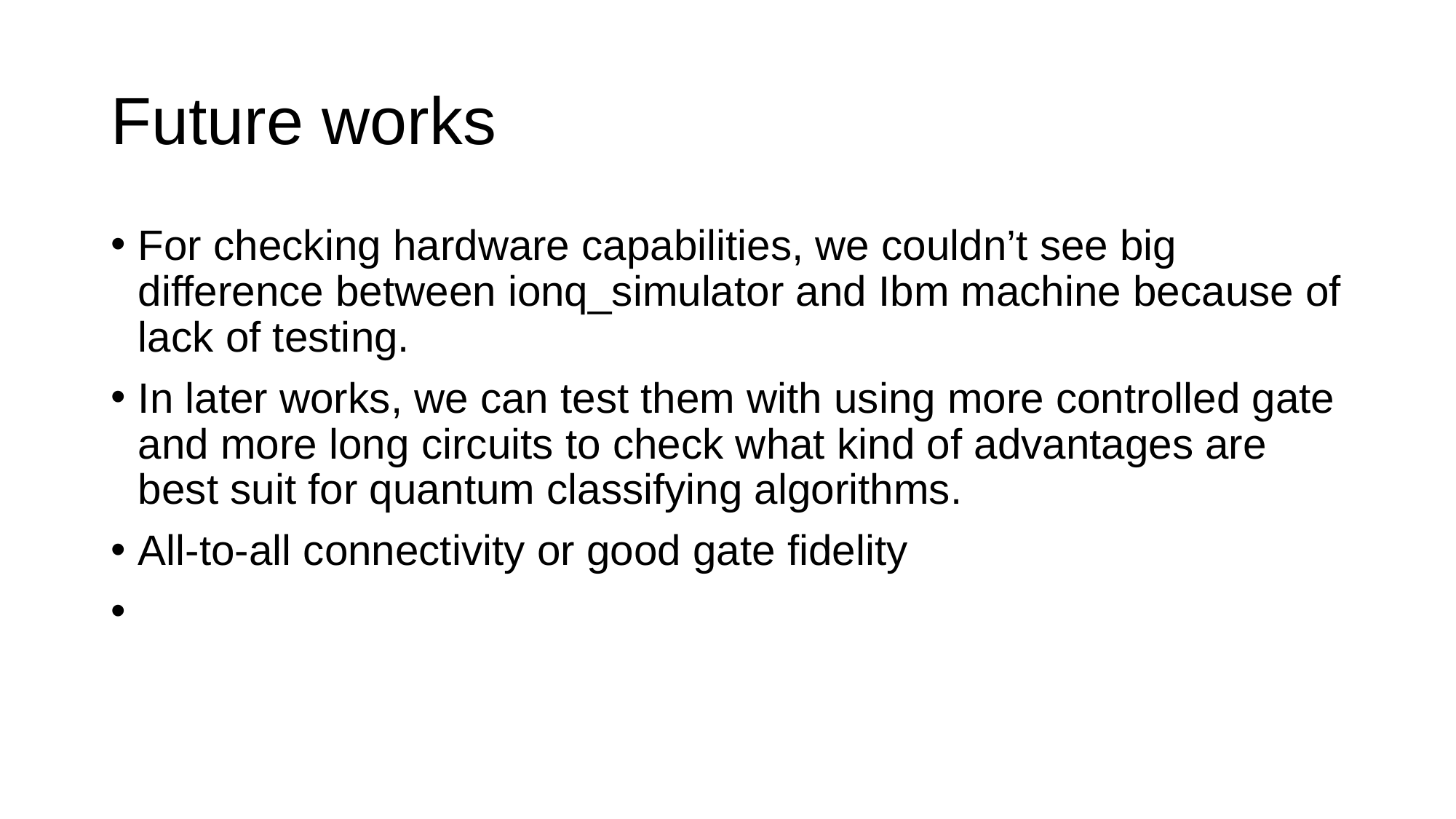

# Future works
For checking hardware capabilities, we couldn’t see big difference between ionq_simulator and Ibm machine because of lack of testing.
In later works, we can test them with using more controlled gate and more long circuits to check what kind of advantages are best suit for quantum classifying algorithms.
All-to-all connectivity or good gate fidelity